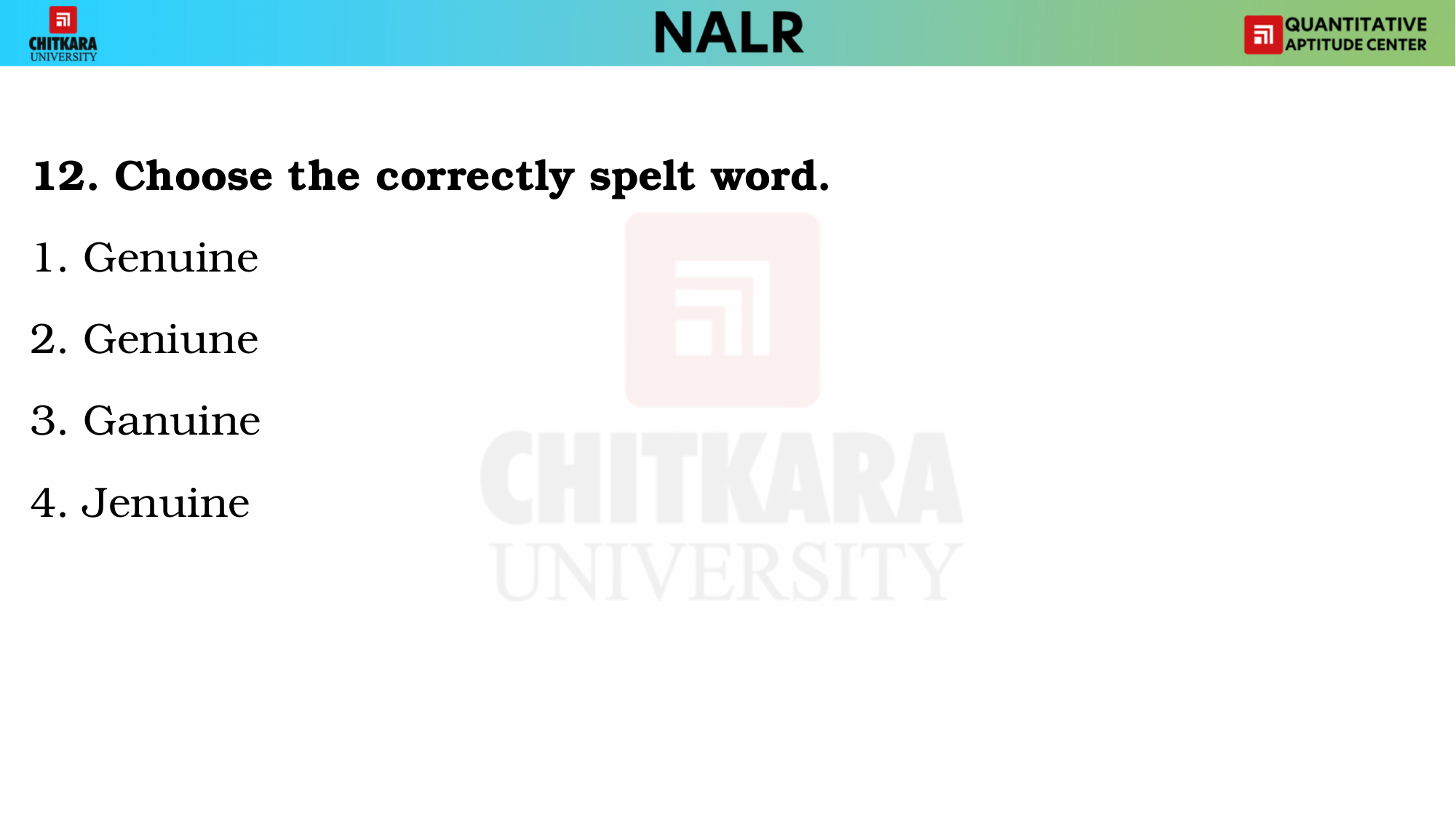

12. Choose the correctly spelt word.
1. Genuine
2. Geniune
3. Ganuine
4. Jenuine